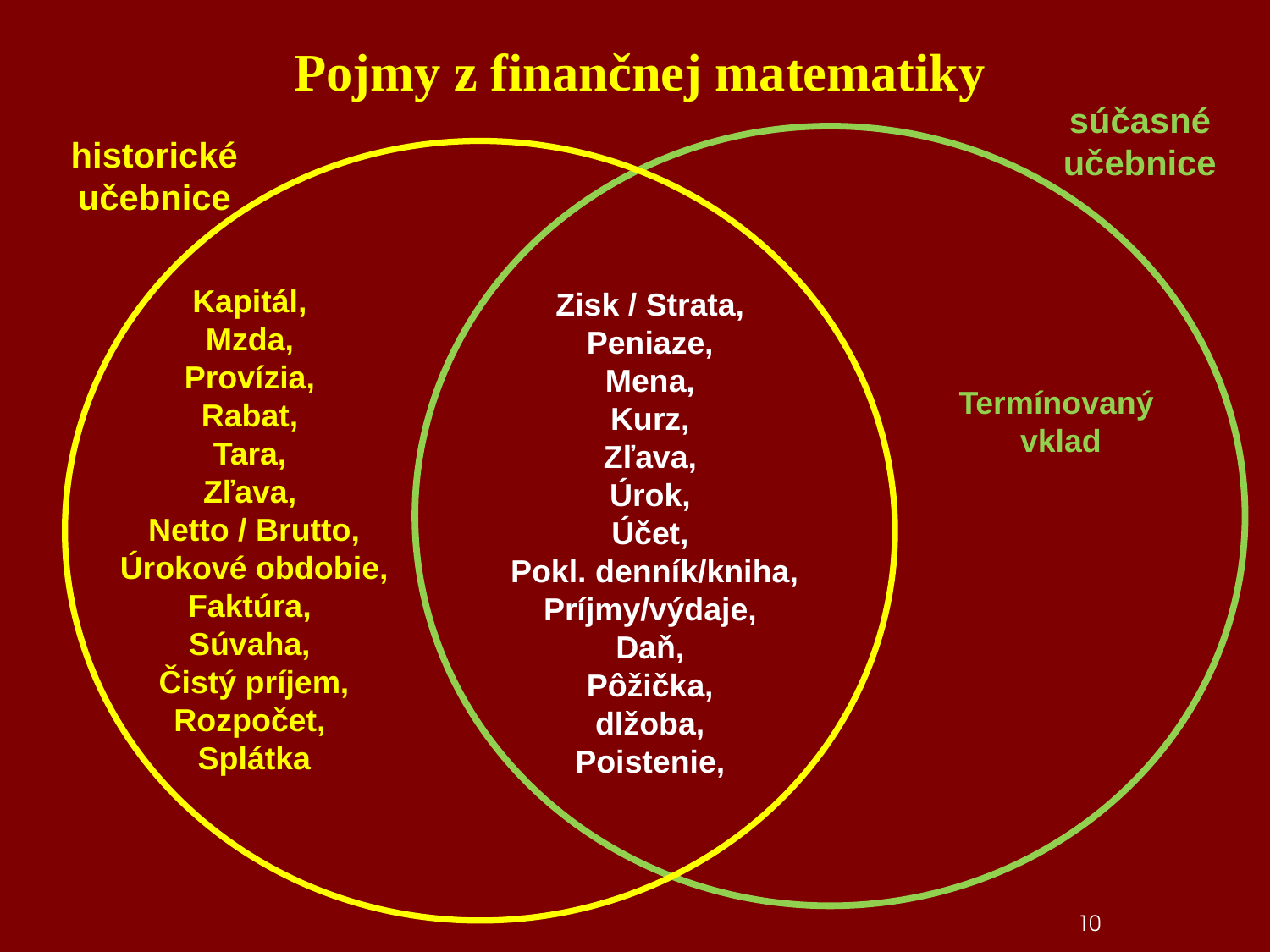

Pojmy z finančnej matematiky
súčasné
učebnice
historické
učebnice

Kapitál,
Mzda,
Provízia,
Rabat,
Tara,
Zľava,
Netto / Brutto, Úrokové obdobie, Faktúra,
Súvaha,
Čistý príjem, Rozpočet,
Splátka

Zisk / Strata,
Peniaze,
Mena,
Kurz,
Zľava,
Úrok,
Účet,
Pokl. denník/kniha, Príjmy/výdaje,
Daň,
Pôžička,
dlžoba,
Poistenie,
Termínovaný
 vklad

10